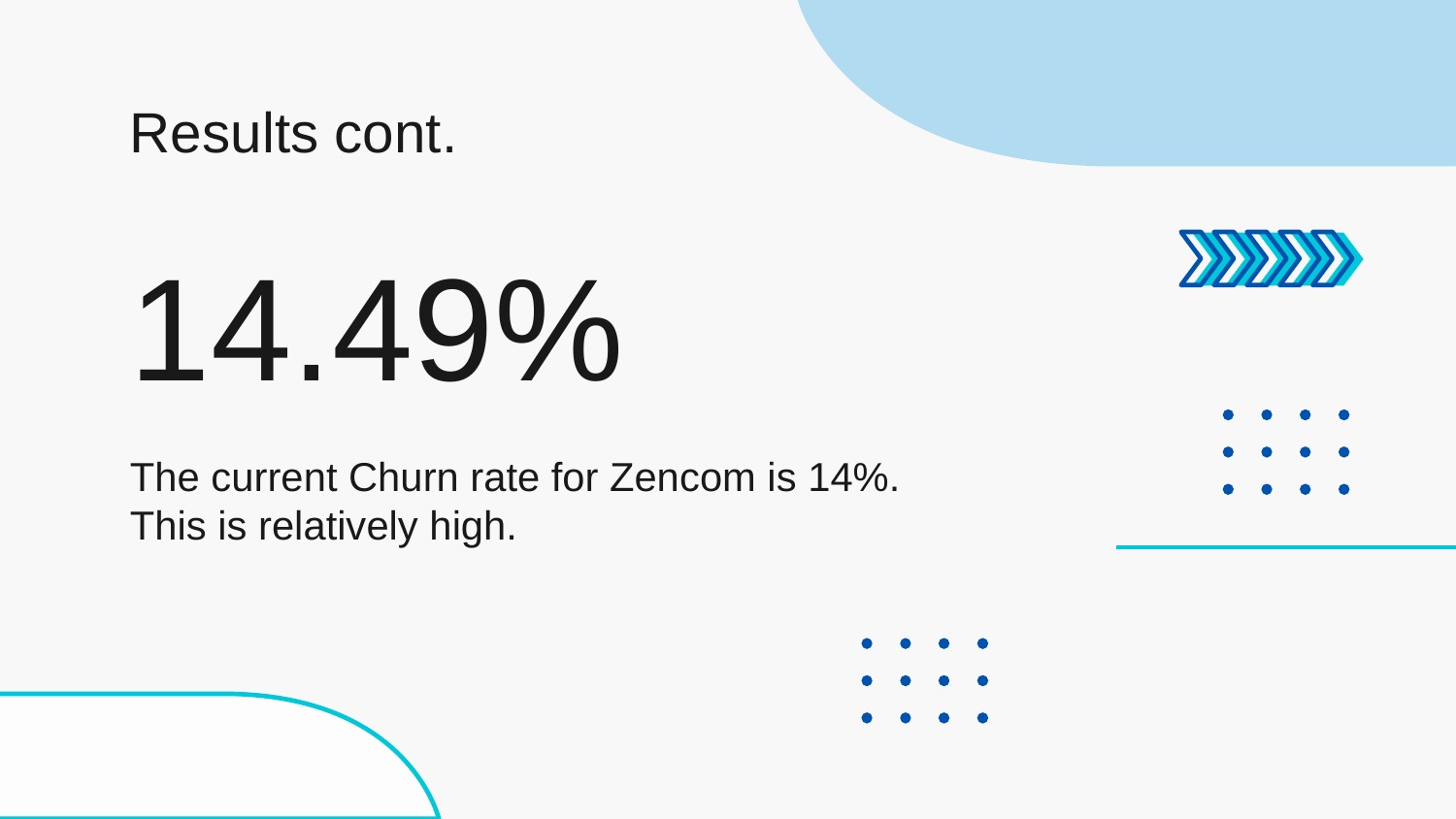

Results cont.
# 14.49%

The current Churn rate for Zencom is 14%. This is relatively high.